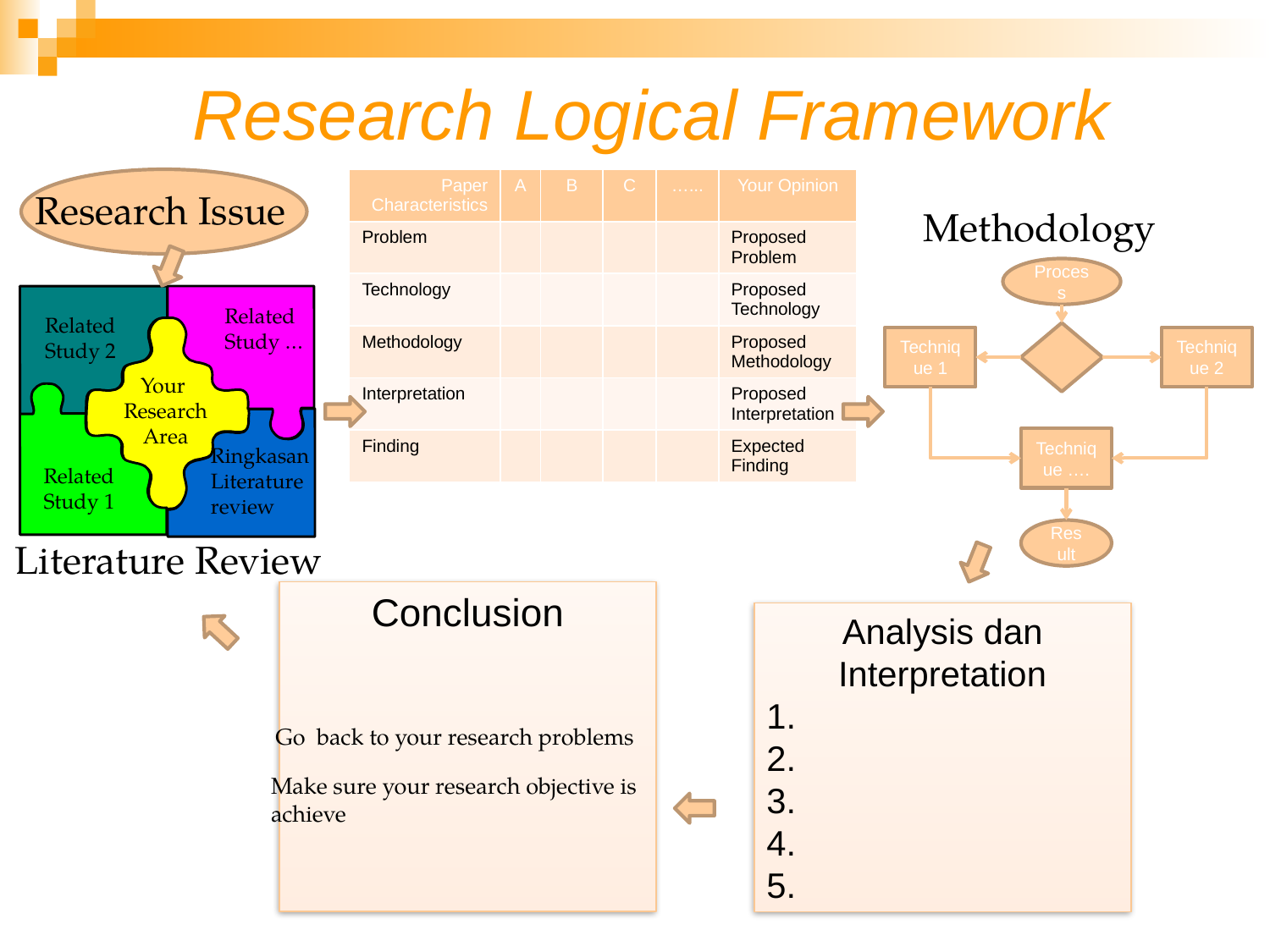

Research Logical Framework

| Paper Characteristics | A | B | C | …... | Your Opinion |
| --- | --- | --- | --- | --- | --- |
| Problem |  |  |  |  | Proposed Problem |
| Technology |  |  |  |  | Proposed Technology |
| Methodology |  |  |  |  | Proposed Methodology |
| Interpretation |  |  |  |  | Proposed Interpretation |
| Finding |  |  |  |  | Expected Finding |
Research Issue
Methodology

Process

Technique 1
Technique 2
Technique ….
Result

Related
Study …
Related
Study 2
Your
Research
Area

Ringkasan
Literature
review
Related
Study 1
Literature Review

Conclusion

Analysis dan Interpretation
1.
2.
3.
4.
5.

Go  back to your research problems
Make sure your research objective is
achieve